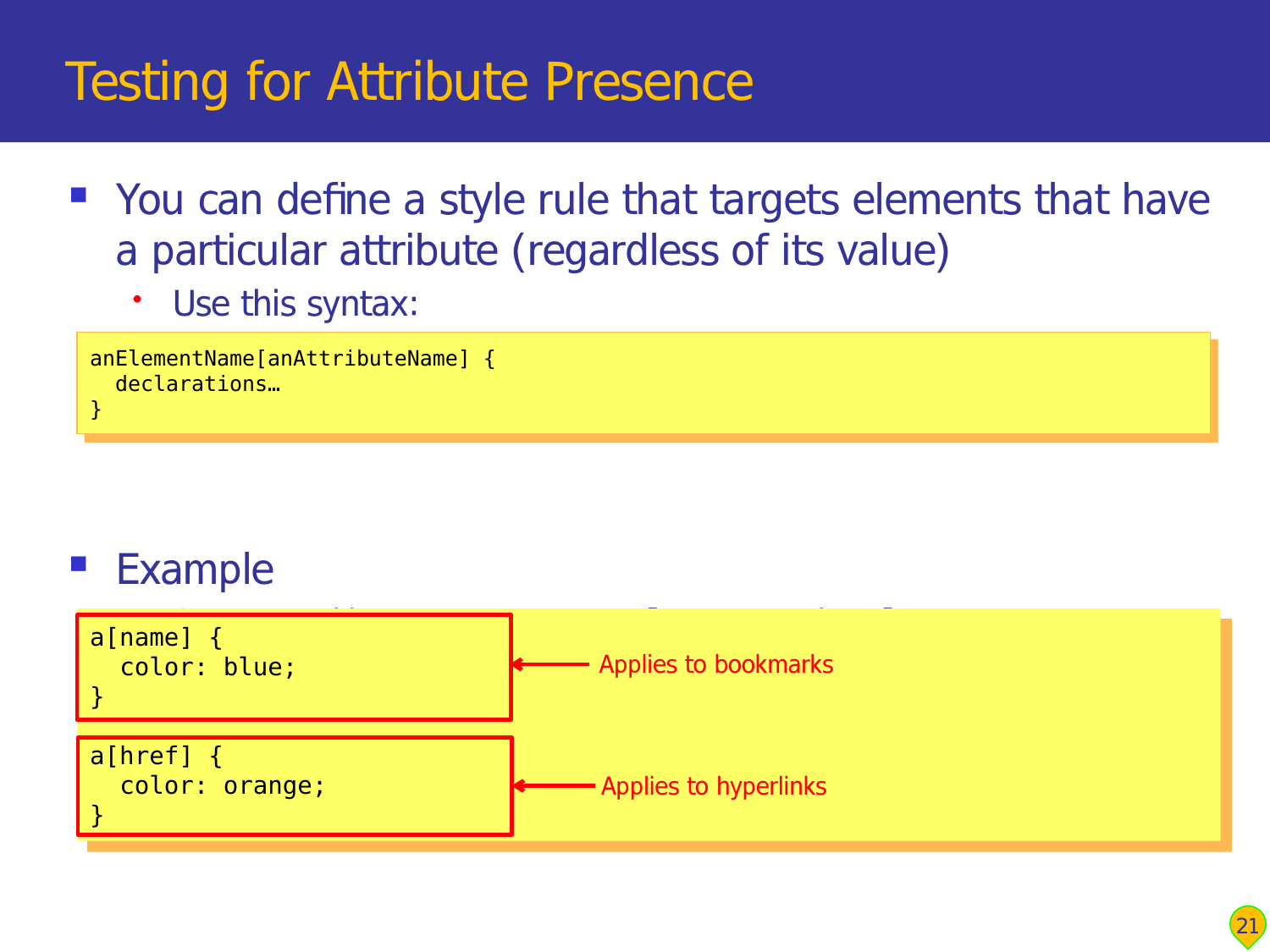

# Testing for Attribute Presence
You can define a style rule that targets elements that have a particular attribute (regardless of its value)
Use this syntax:

Example
See AttributePresenceSelectors.html
anElementName[anAttributeName] {
  declarations…
}
a[name] {
  color: blue;
}

a[href] {
  color: orange;
}

Applies to bookmarks

Applies to hyperlinks
21